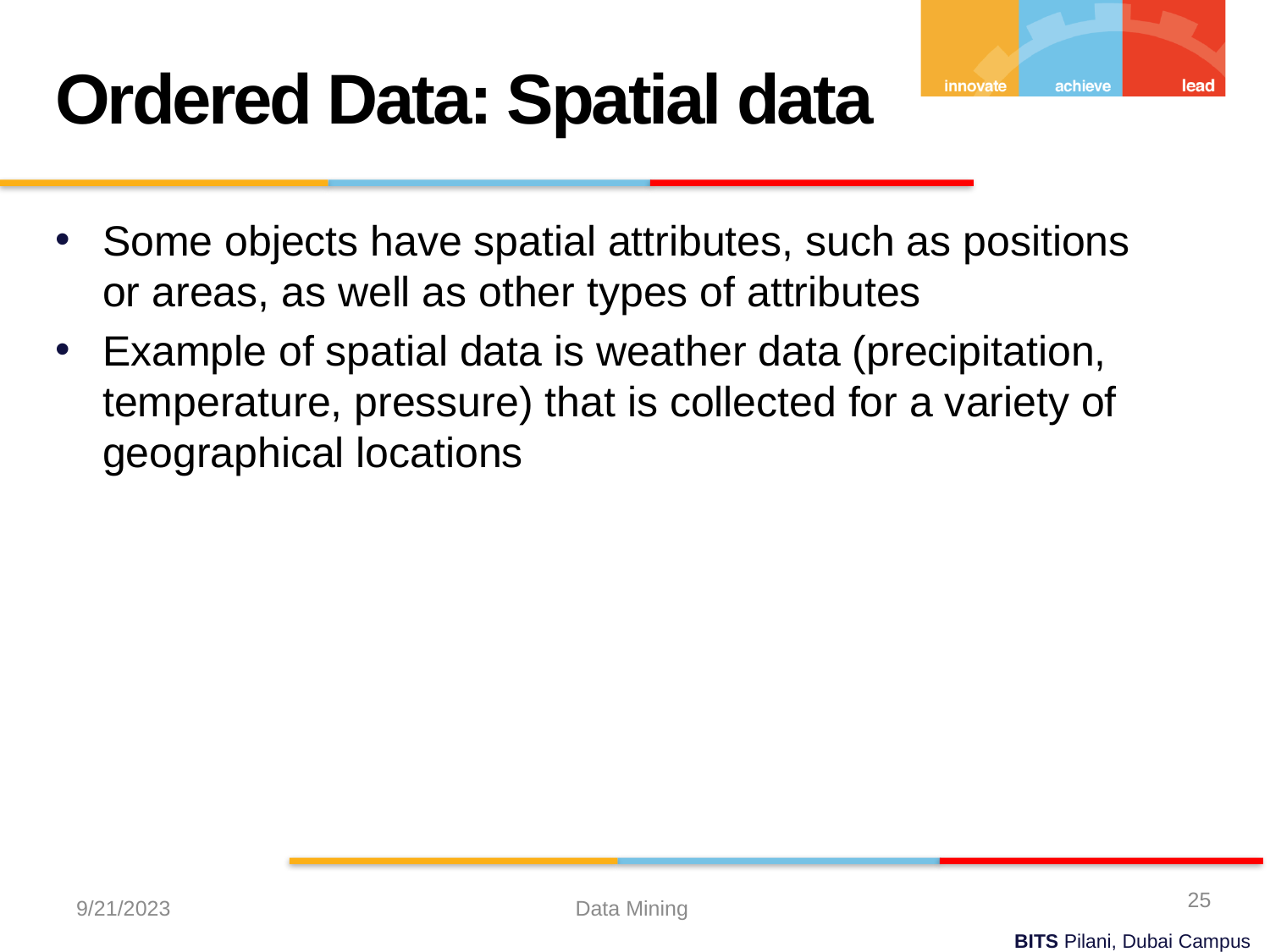

Ordered Data: Spatial data
Some objects have spatial attributes, such as positions or areas, as well as other types of attributes
Example of spatial data is weather data (precipitation, temperature, pressure) that is collected for a variety of geographical locations

25
9/21/2023
Data Mining